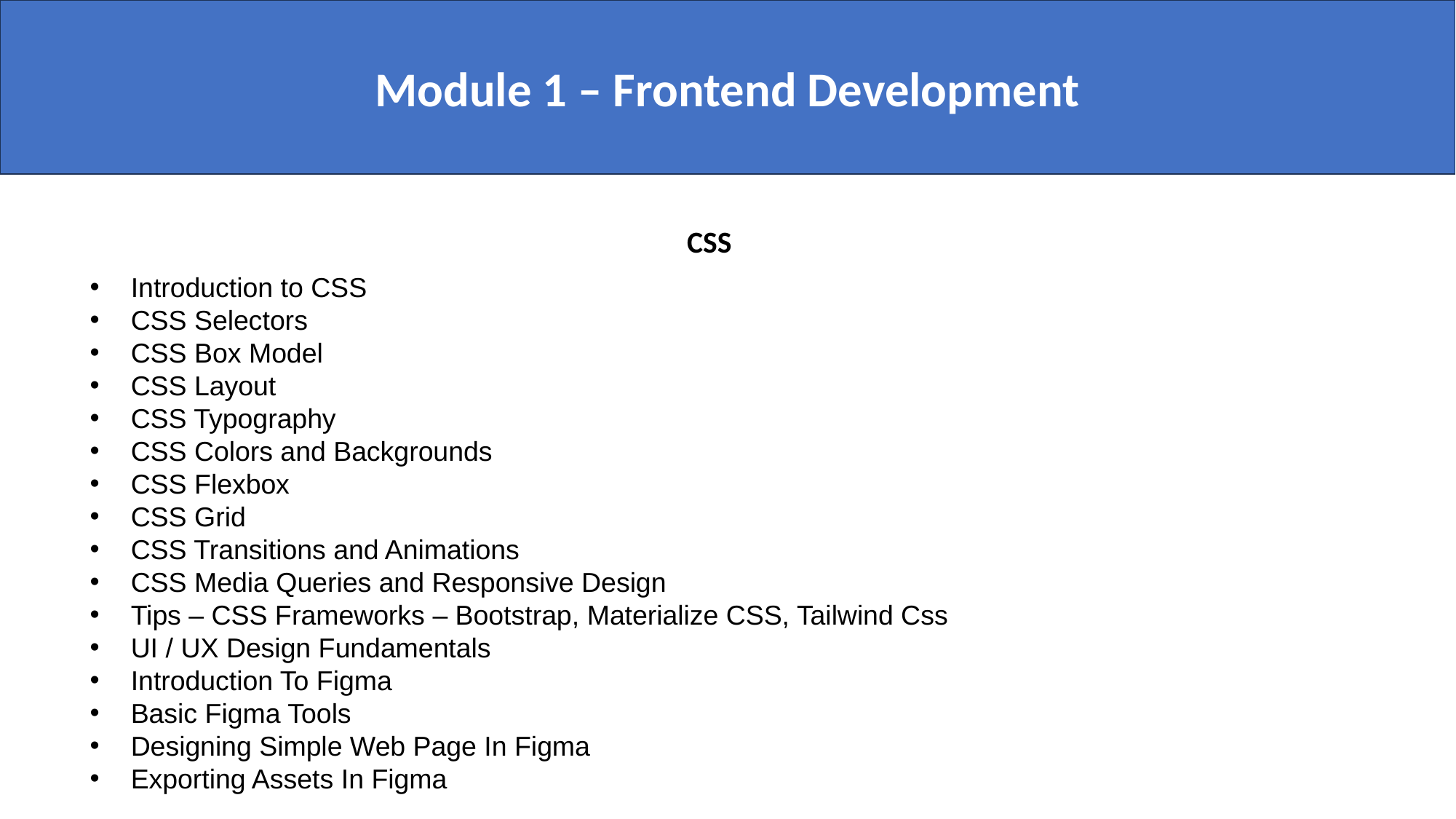

Module 1 – Frontend Development
CSS
Introduction to CSS
CSS Selectors
CSS Box Model
CSS Layout
CSS Typography
CSS Colors and Backgrounds
CSS Flexbox
CSS Grid
CSS Transitions and Animations
CSS Media Queries and Responsive Design
Tips – CSS Frameworks – Bootstrap, Materialize CSS, Tailwind Css
UI / UX Design Fundamentals
Introduction To Figma
Basic Figma Tools
Designing Simple Web Page In Figma
Exporting Assets In Figma